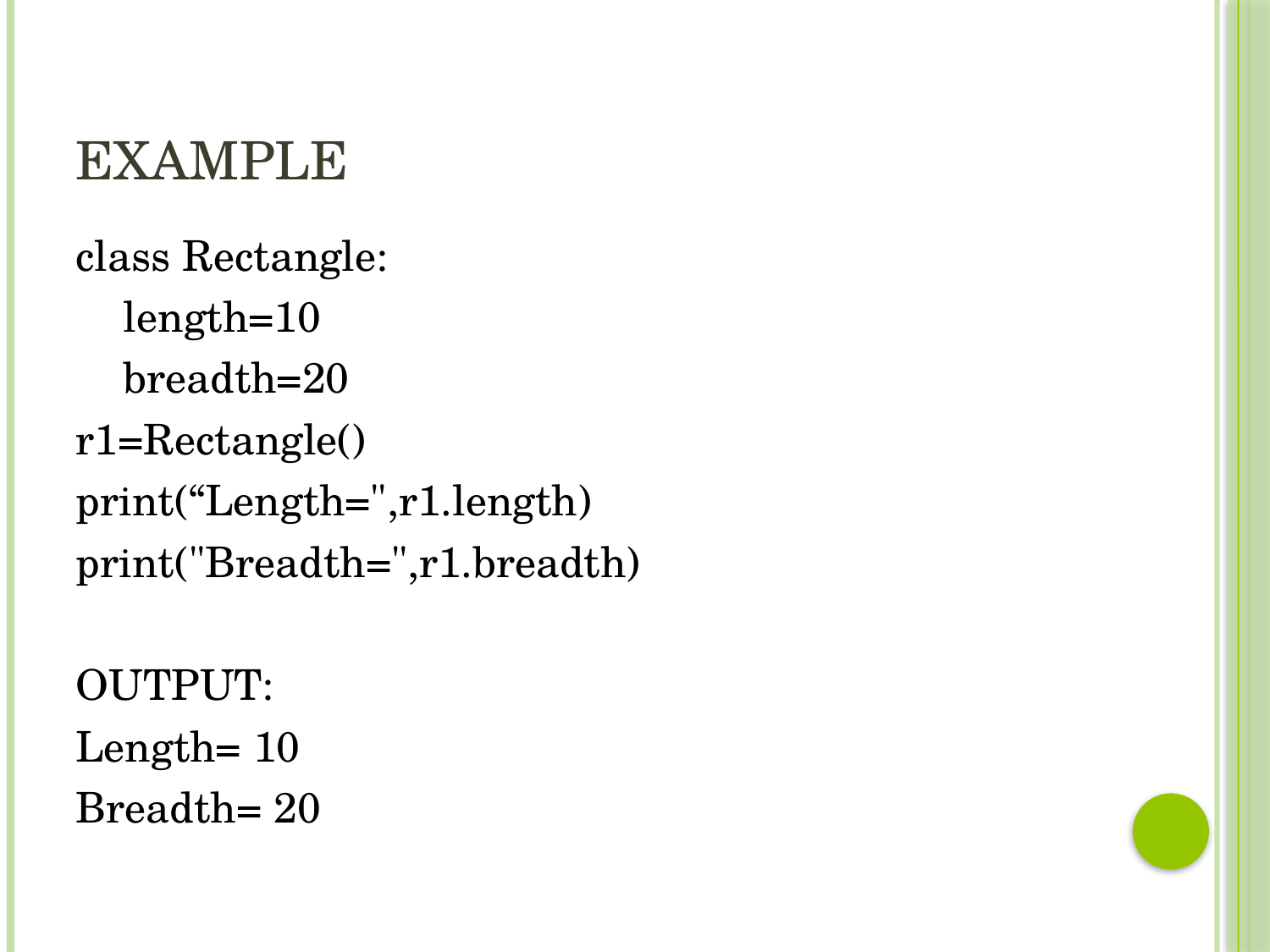

# Example
class Rectangle:
    length=10
    breadth=20
r1=Rectangle()
print(“Length=",r1.length)
print("Breadth=",r1.breadth)

OUTPUT:
Length= 10
Breadth= 20